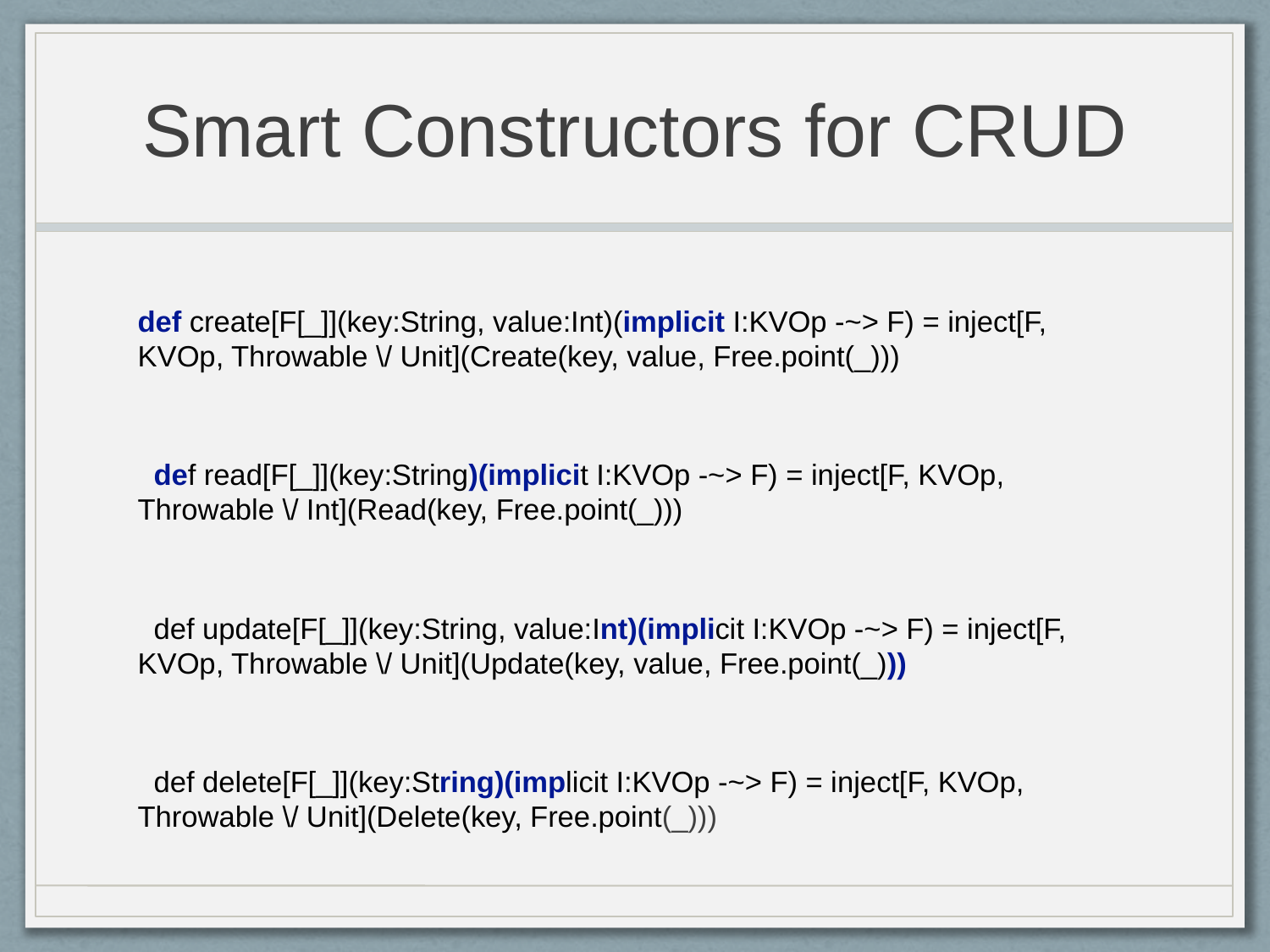

# Smart Constructors for CRUD
def create[F[_]](key:String, value:Int)(implicit I:KVOp -~> F) = inject[F, KVOp, Throwable \/ Unit](Create(key, value, Free.point(_)))

  def read[F[_]](key:String)(implicit I:KVOp -~> F) = inject[F, KVOp, Throwable \/ Int](Read(key, Free.point(_)))

  def update[F[_]](key:String, value:Int)(implicit I:KVOp -~> F) = inject[F, KVOp, Throwable \/ Unit](Update(key, value, Free.point(_)))

  def delete[F[_]](key:String)(implicit I:KVOp -~> F) = inject[F, KVOp, Throwable \/ Unit](Delete(key, Free.point(_)))